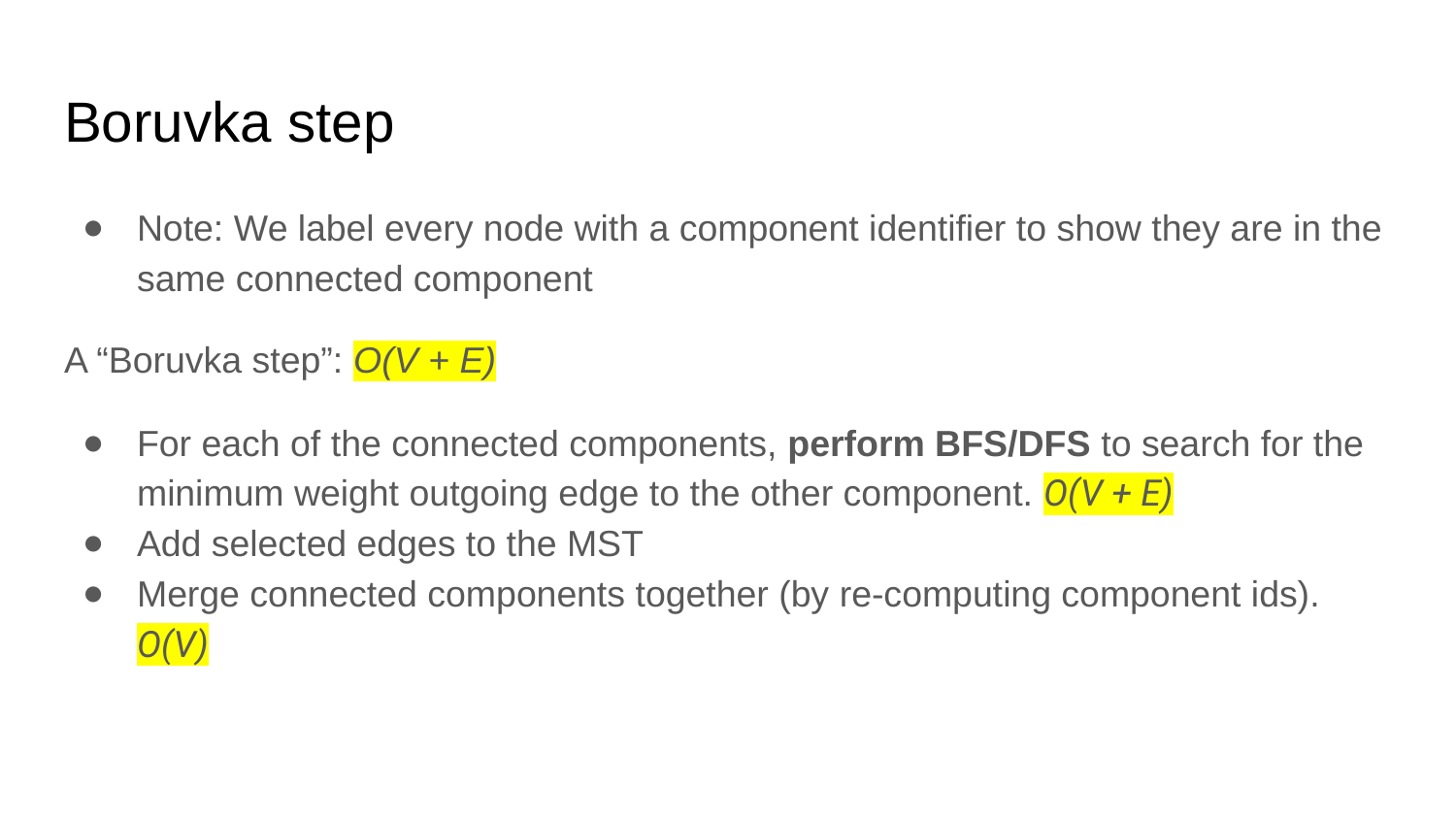

# Boruvka step

Note: We label every node with a component identifier to show they are in the same connected component
A “Boruvka step”: O(V + E)
For each of the connected components, perform BFS/DFS to search for the minimum weight outgoing edge to the other component. O(V + E)
Add selected edges to the MST
Merge connected components together (by re-computing component ids). O(V)